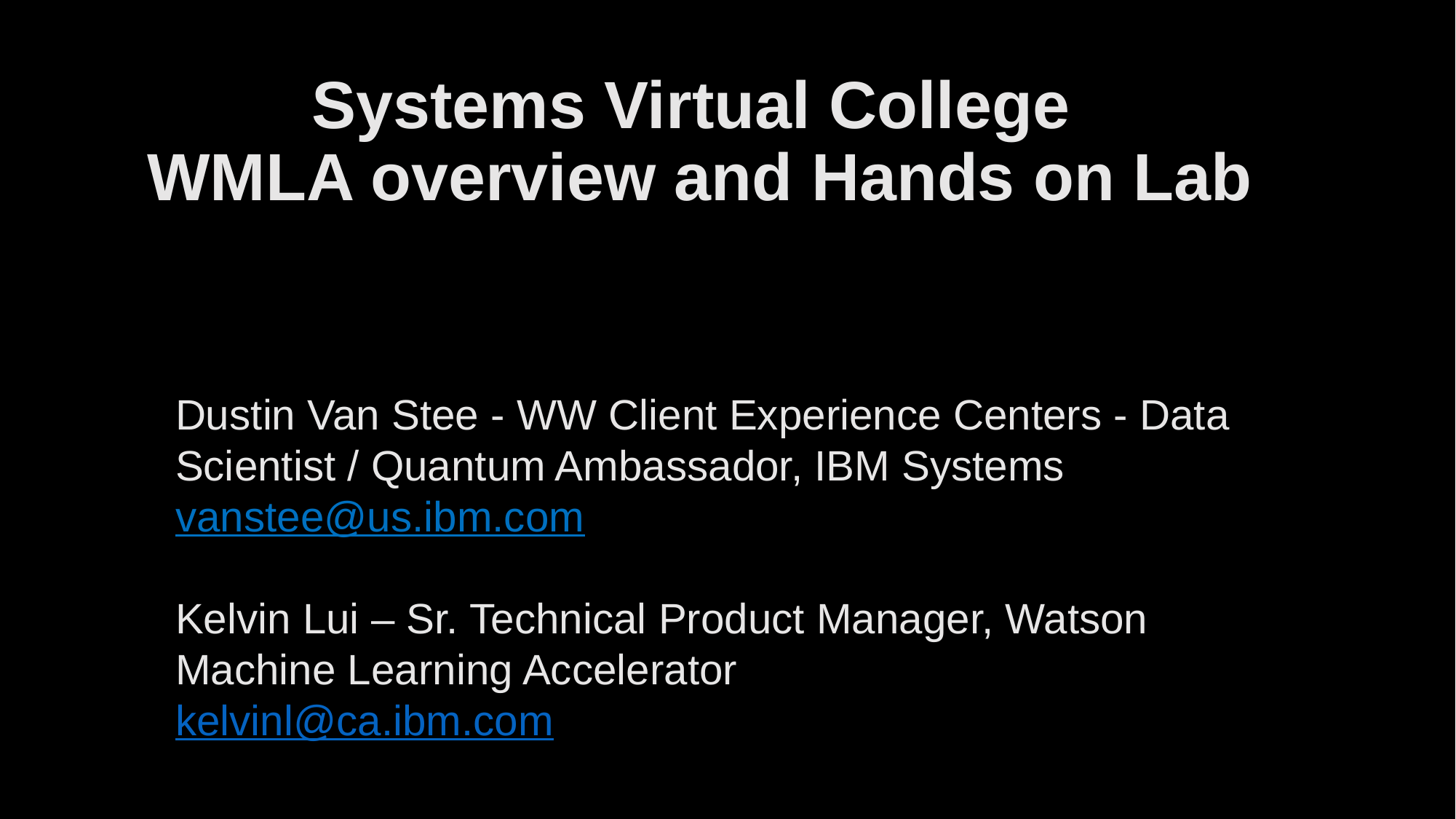

# Systems Virtual College WMLA overview and Hands on Lab
Dustin Van Stee - WW Client Experience Centers - Data Scientist / Quantum Ambassador, IBM Systems
vanstee@us.ibm.com

Kelvin Lui – Sr. Technical Product Manager, Watson Machine Learning Accelerator
kelvinl@ca.ibm.com